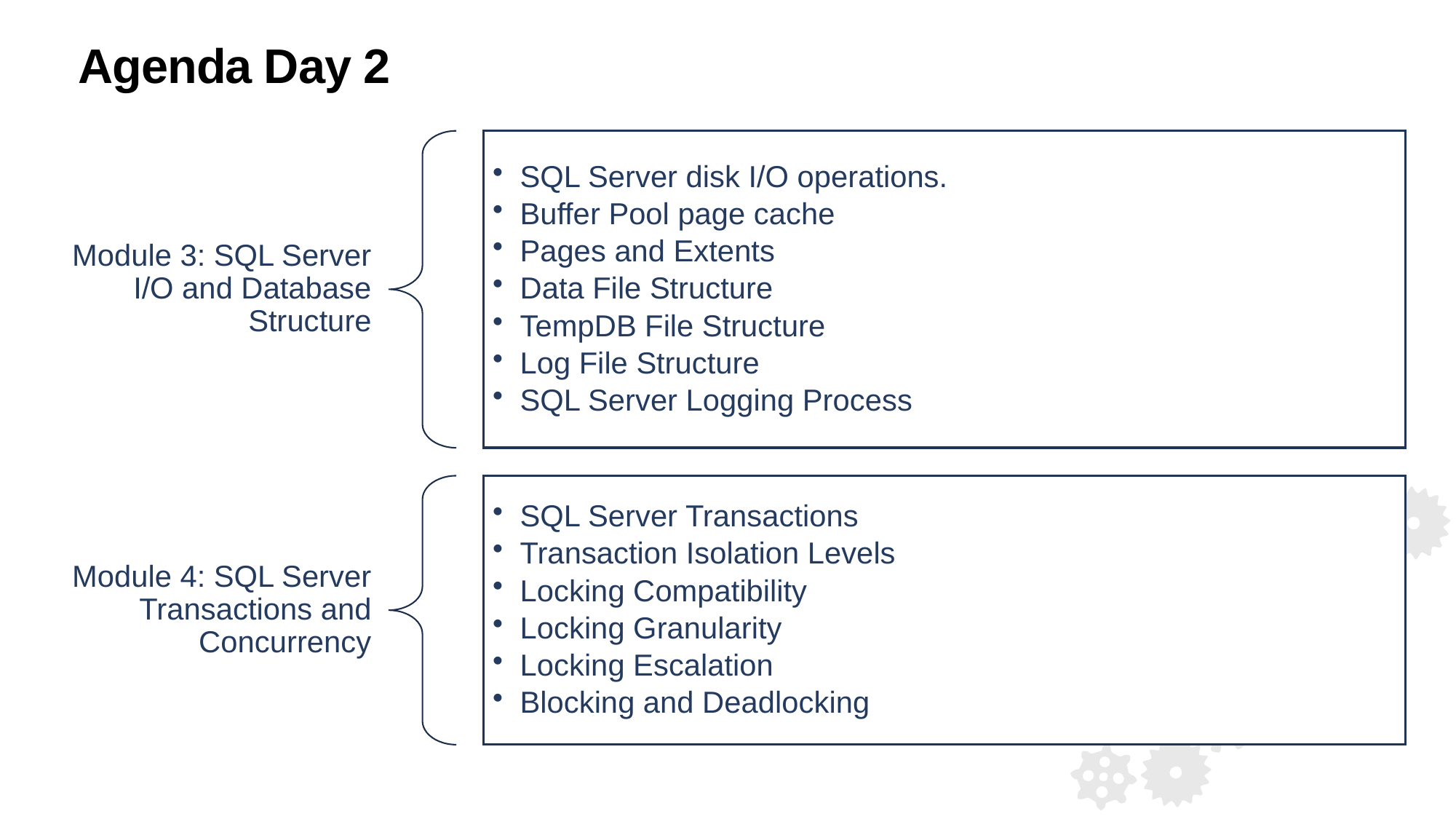

# Agenda Day 2
Module 3: SQL Server I/O and Database Structure
SQL Server disk I/O operations.
Buffer Pool page cache
Pages and Extents
Data File Structure
TempDB File Structure
Log File Structure
SQL Server Logging Process
Module 4: SQL Server Transactions and Concurrency
SQL Server Transactions
Transaction Isolation Levels
Locking Compatibility
Locking Granularity
Locking Escalation
Blocking and Deadlocking